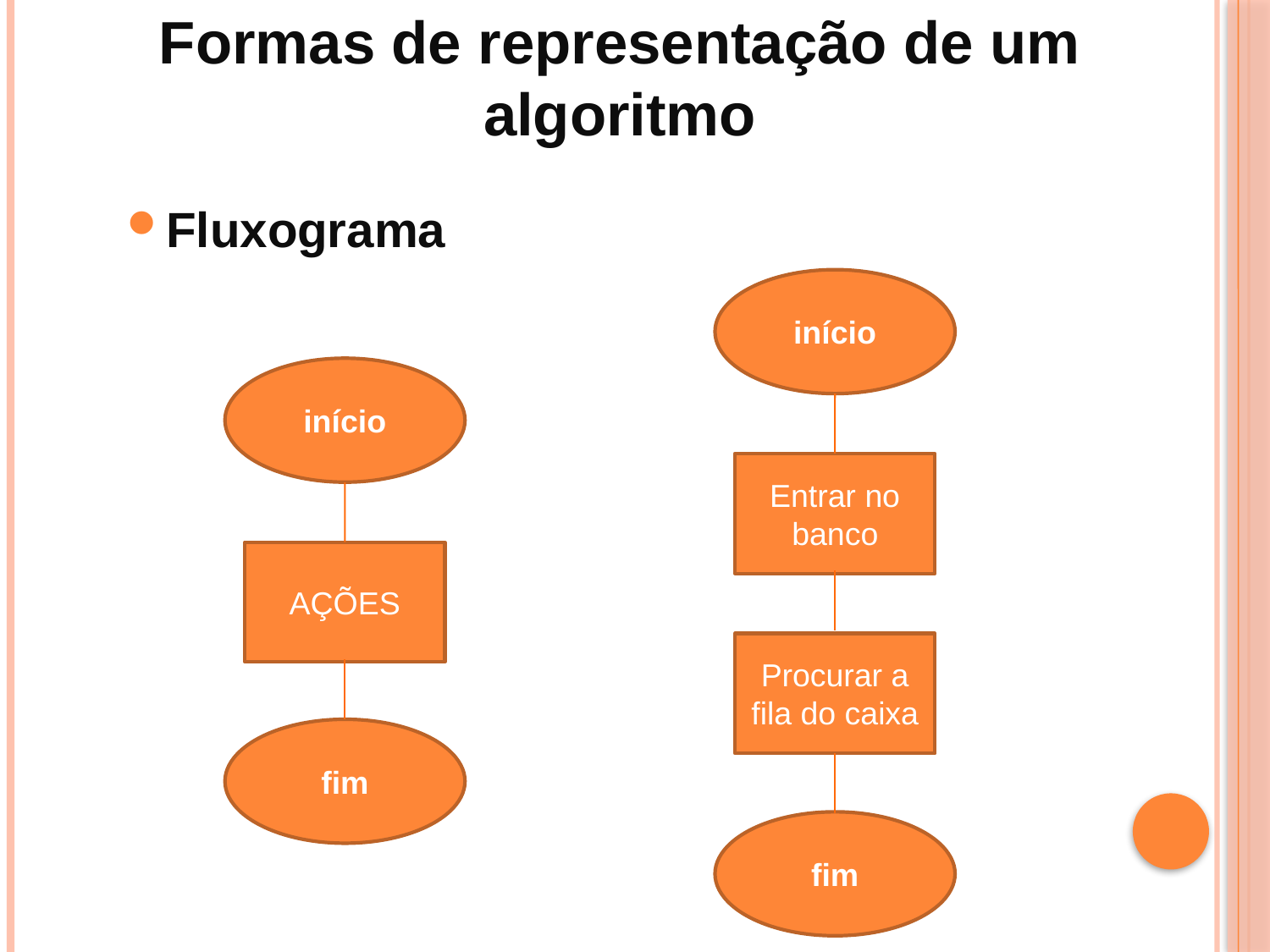

Formas de representação de um algoritmo
Fluxograma

início
Entrar no banco
Procurar a fila do caixa
fim
início
AÇÕES
fim